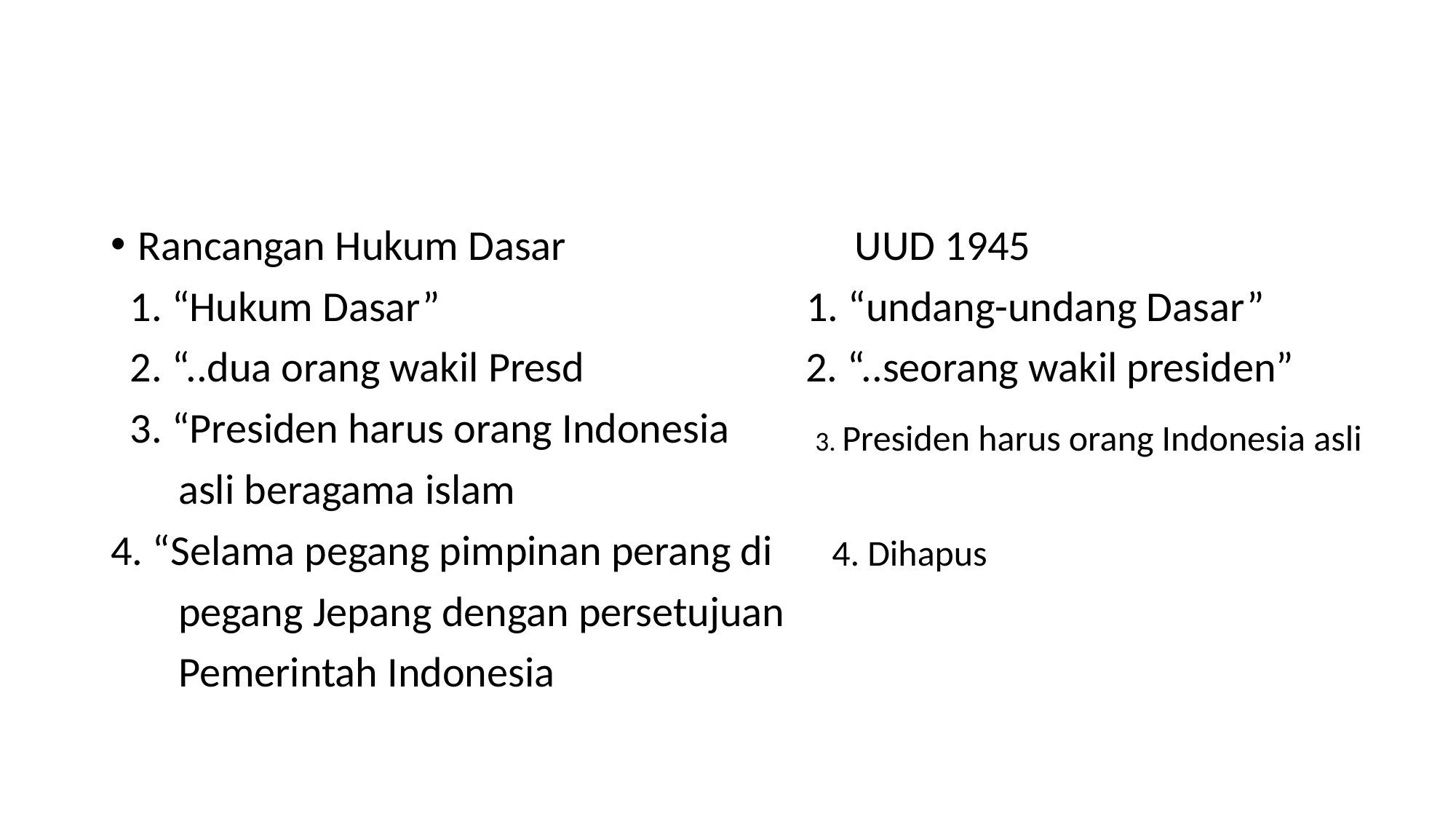

Rancangan Hukum Dasar                              UUD 1945
  1. “Hukum Dasar”                                      1. “undang-undang Dasar”
  2. “..dua orang wakil Presd                       2. “..seorang wakil presiden”
  3. “Presiden harus orang Indonesia
       asli beragama islam
4. “Selama pegang pimpinan perang di
       pegang Jepang dengan persetujuan
       Pemerintah Indonesia
3. Presiden harus orang Indonesia asli
4. Dihapus